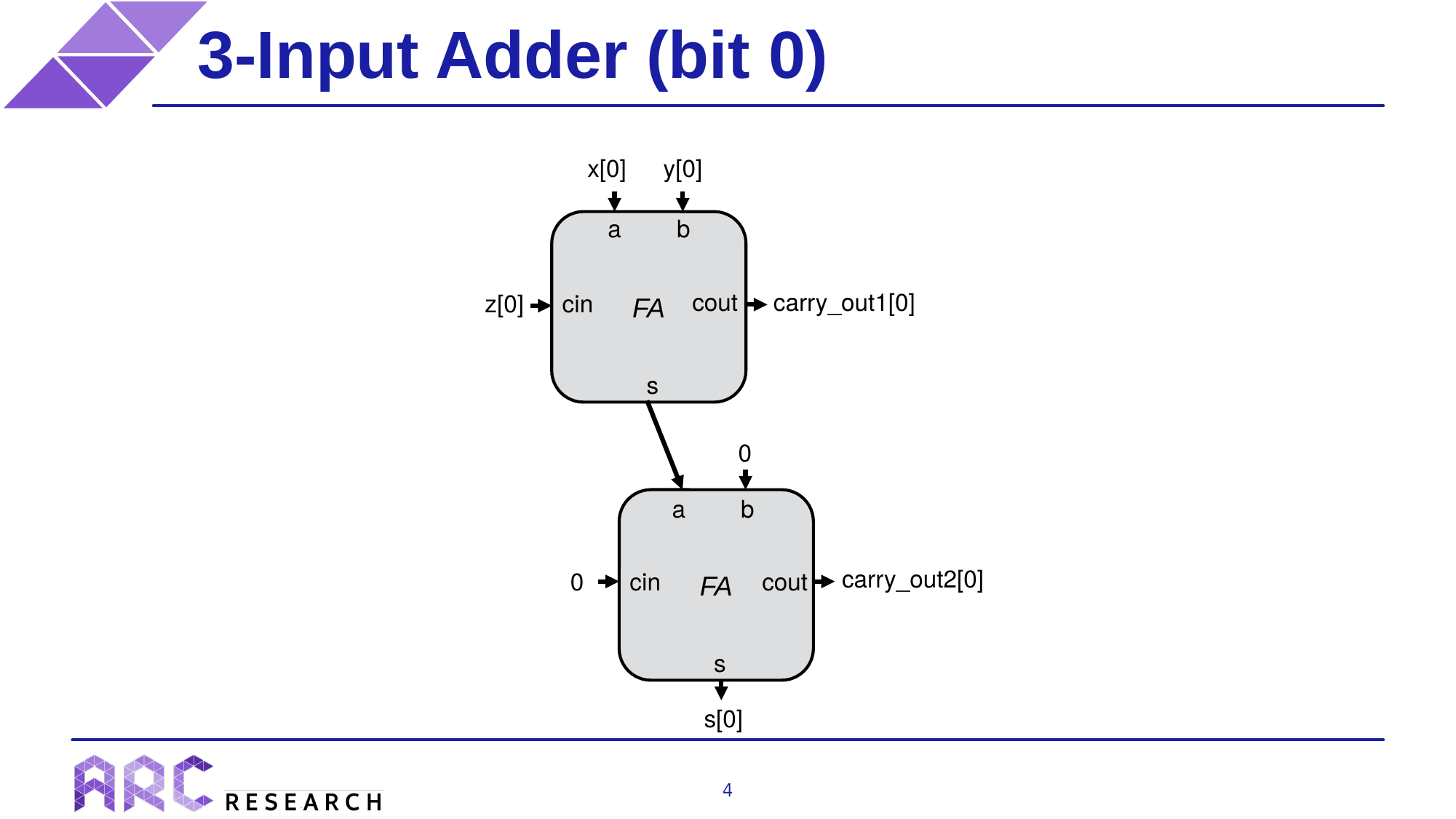

# 3-Input Adder (bit 0)
x[0]
y[0]
a
b
FA
cout
carry_out1[0]
z[0]
cin
s
0
a
b
FA
carry_out2[0]
0
cout
cin
s
s[0]
4